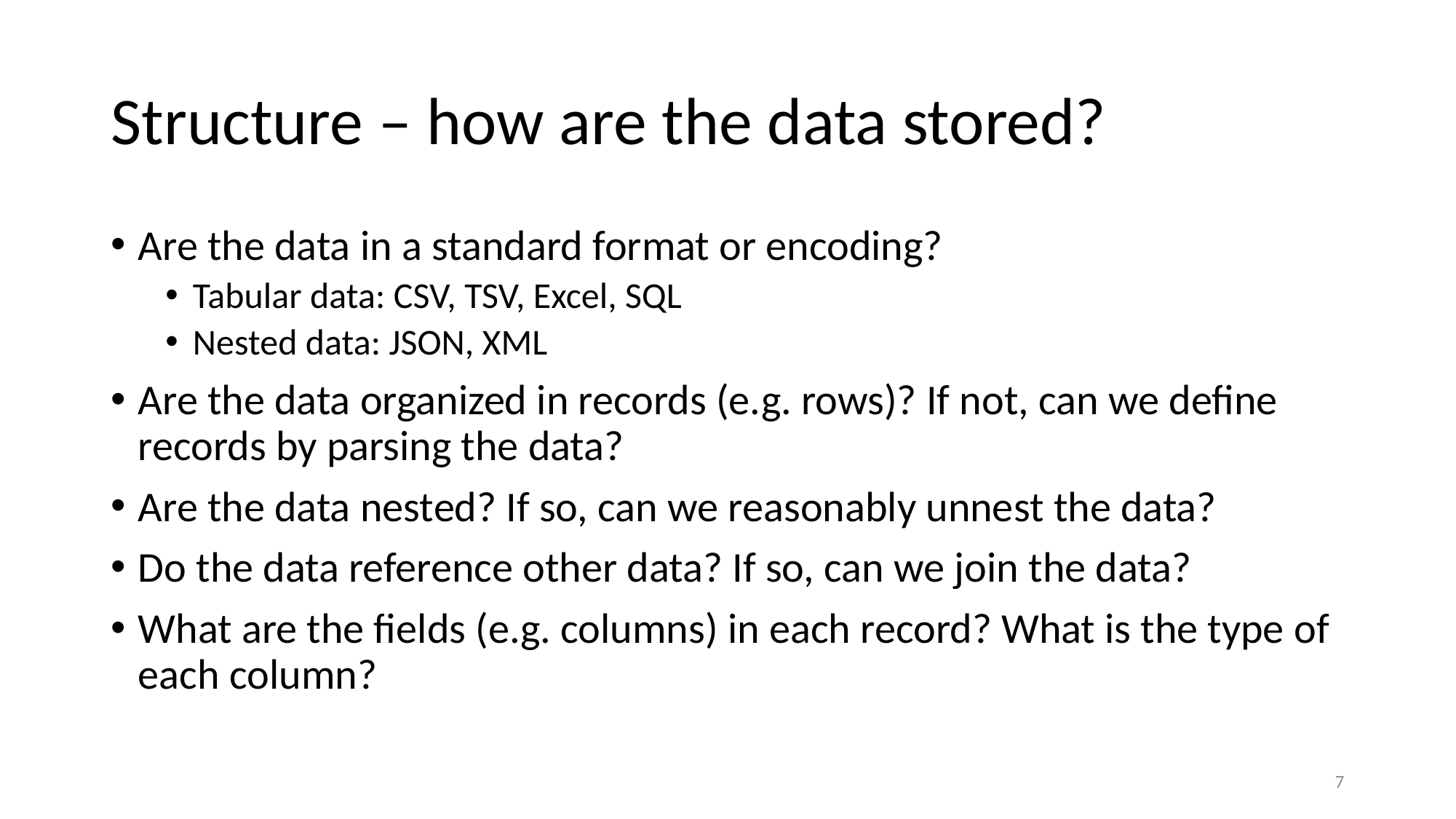

# Structure – how are the data stored?
Are the data in a standard format or encoding?
Tabular data: CSV, TSV, Excel, SQL
Nested data: JSON, XML
Are the data organized in records (e.g. rows)? If not, can we define records by parsing the data?
Are the data nested? If so, can we reasonably unnest the data?
Do the data reference other data? If so, can we join the data?
What are the fields (e.g. columns) in each record? What is the type of each column?
7